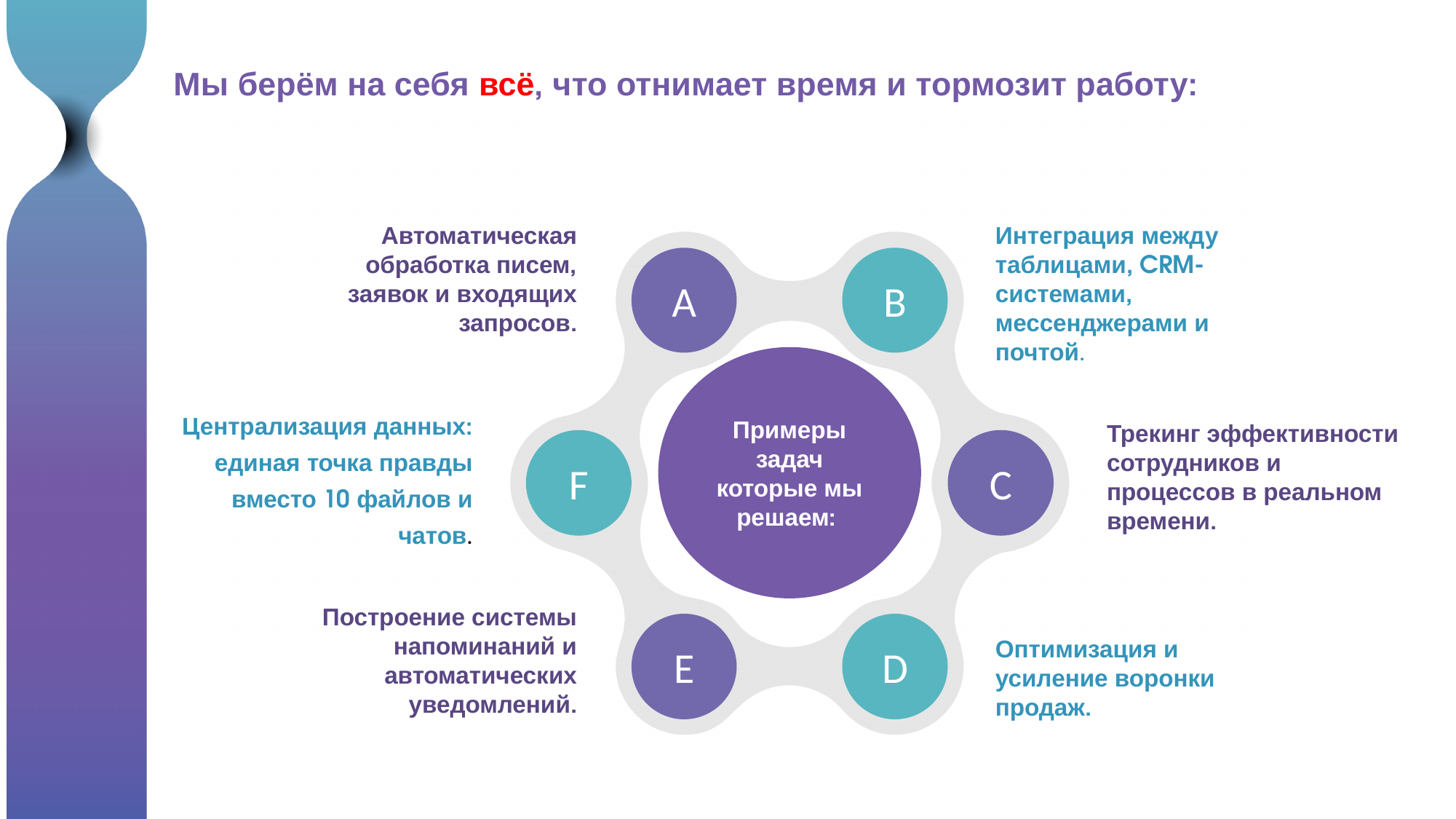

# Мы берём на себя всё, что отнимает время и тормозит работу:
Автоматическая обработка писем, заявок и входящих запросов.
Интеграция между таблицами, CRM-системами, мессенджерами и почтой.

A
B
Примеры задач которые мы решаем:
Централизация данных: единая точка правды вместо 10 файлов и чатов.
Трекинг эффективности сотрудников и процессов в реальном времени.
F
C
Построение системы напоминаний и автоматических уведомлений.
E
D
Оптимизация и усиление воронки продаж.